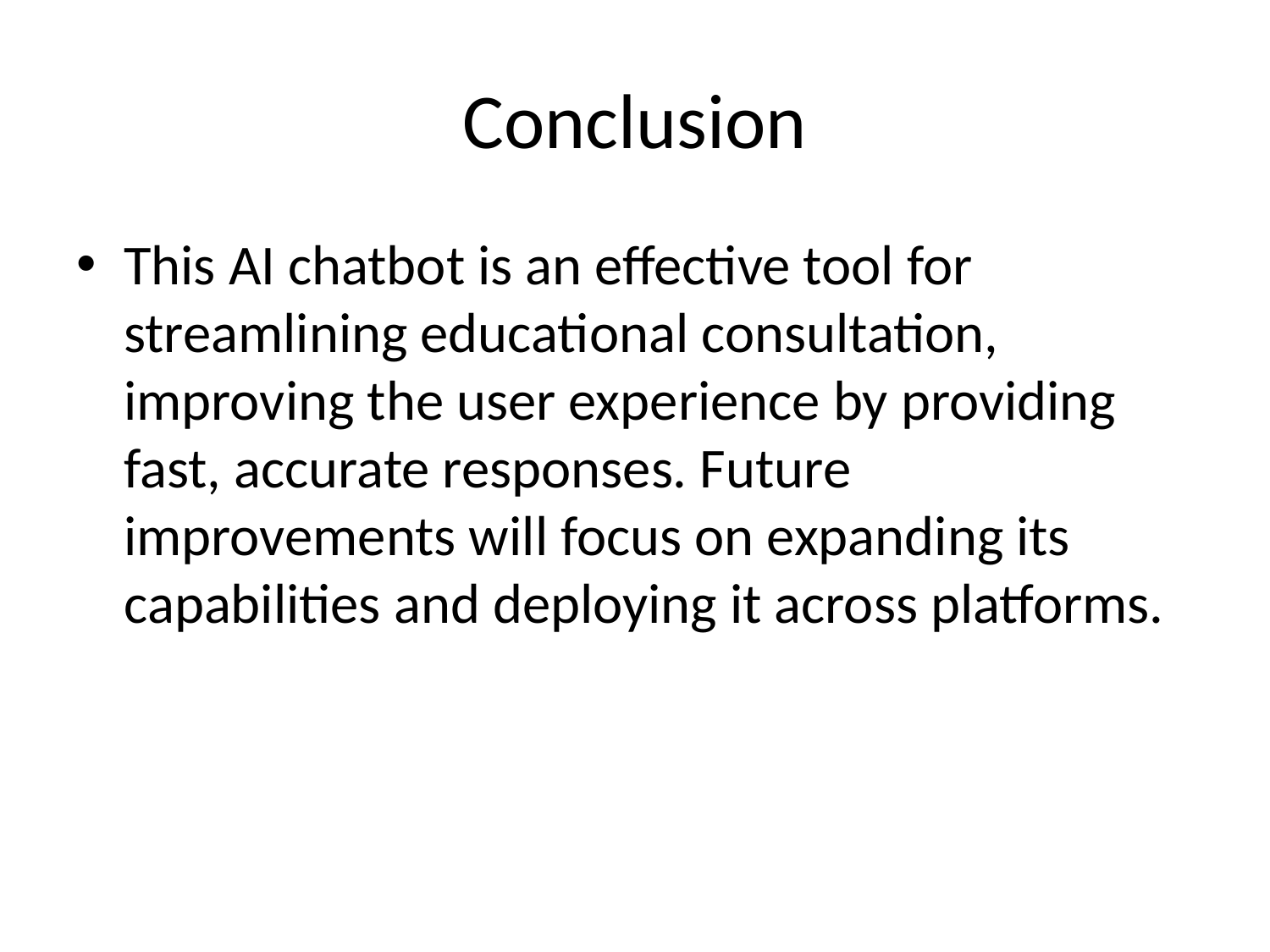

# Conclusion
This AI chatbot is an effective tool for streamlining educational consultation, improving the user experience by providing fast, accurate responses. Future improvements will focus on expanding its capabilities and deploying it across platforms.